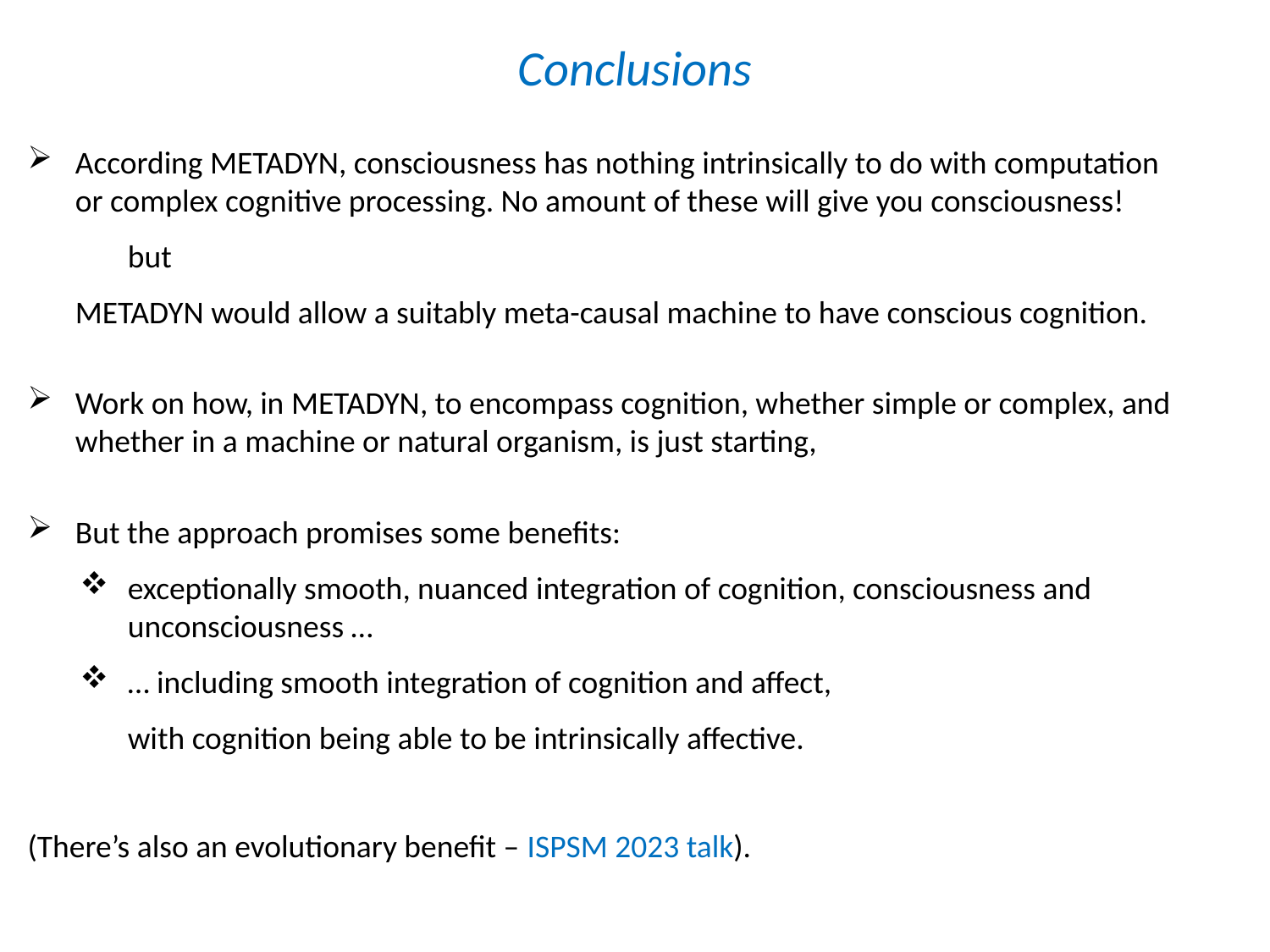

# Conclusions
According METADYN, consciousness has nothing intrinsically to do with computation or complex cognitive processing. No amount of these will give you consciousness!
but
METADYN would allow a suitably meta-causal machine to have conscious cognition.
Work on how, in METADYN, to encompass cognition, whether simple or complex, and whether in a machine or natural organism, is just starting,
But the approach promises some benefits:
exceptionally smooth, nuanced integration of cognition, consciousness and unconsciousness …
… including smooth integration of cognition and affect,
with cognition being able to be intrinsically affective.
(There’s also an evolutionary benefit – ISPSM 2023 talk).